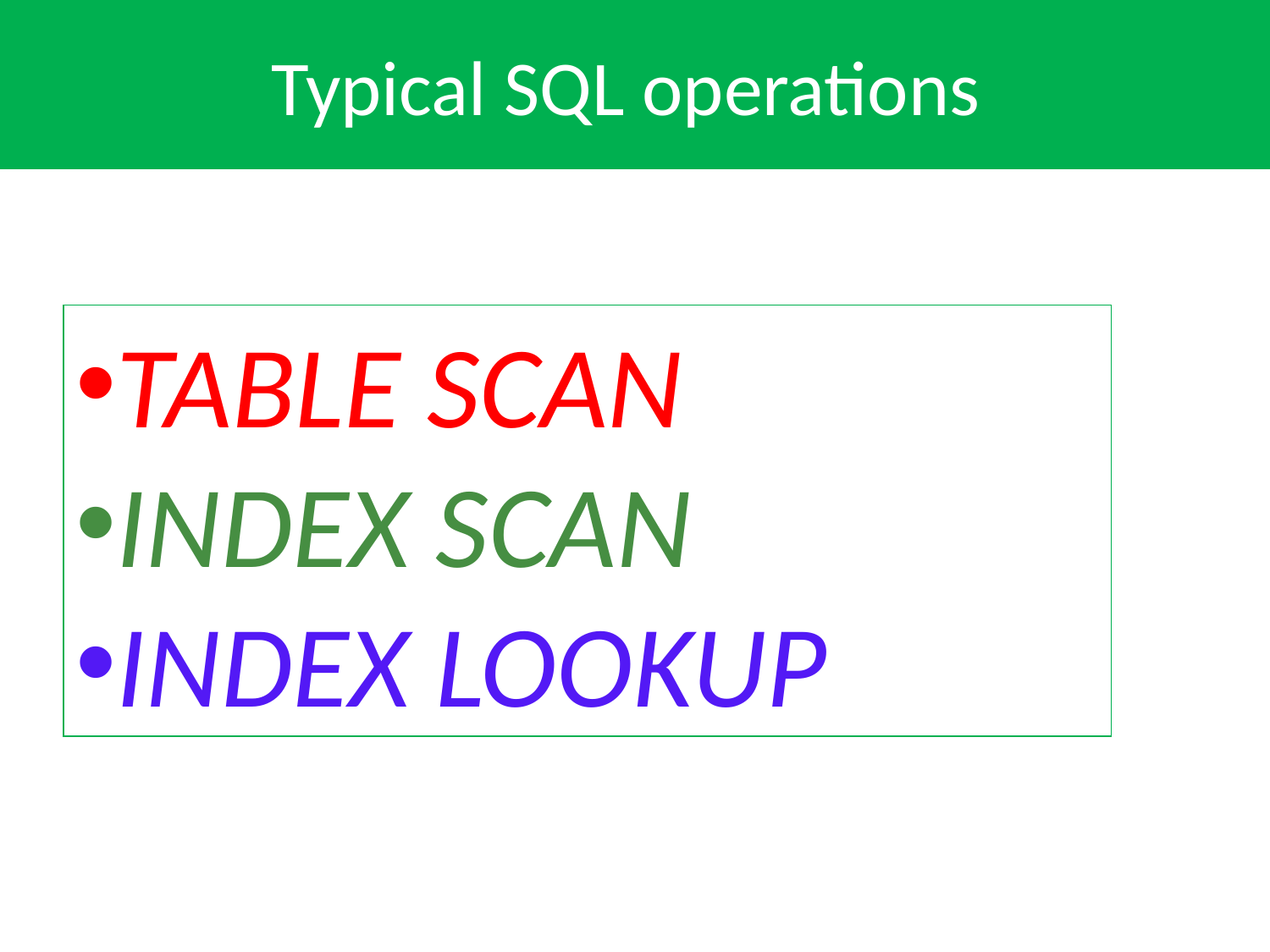

# Typical SQL operations
TABLE SCAN
INDEX SCAN
INDEX LOOKUP